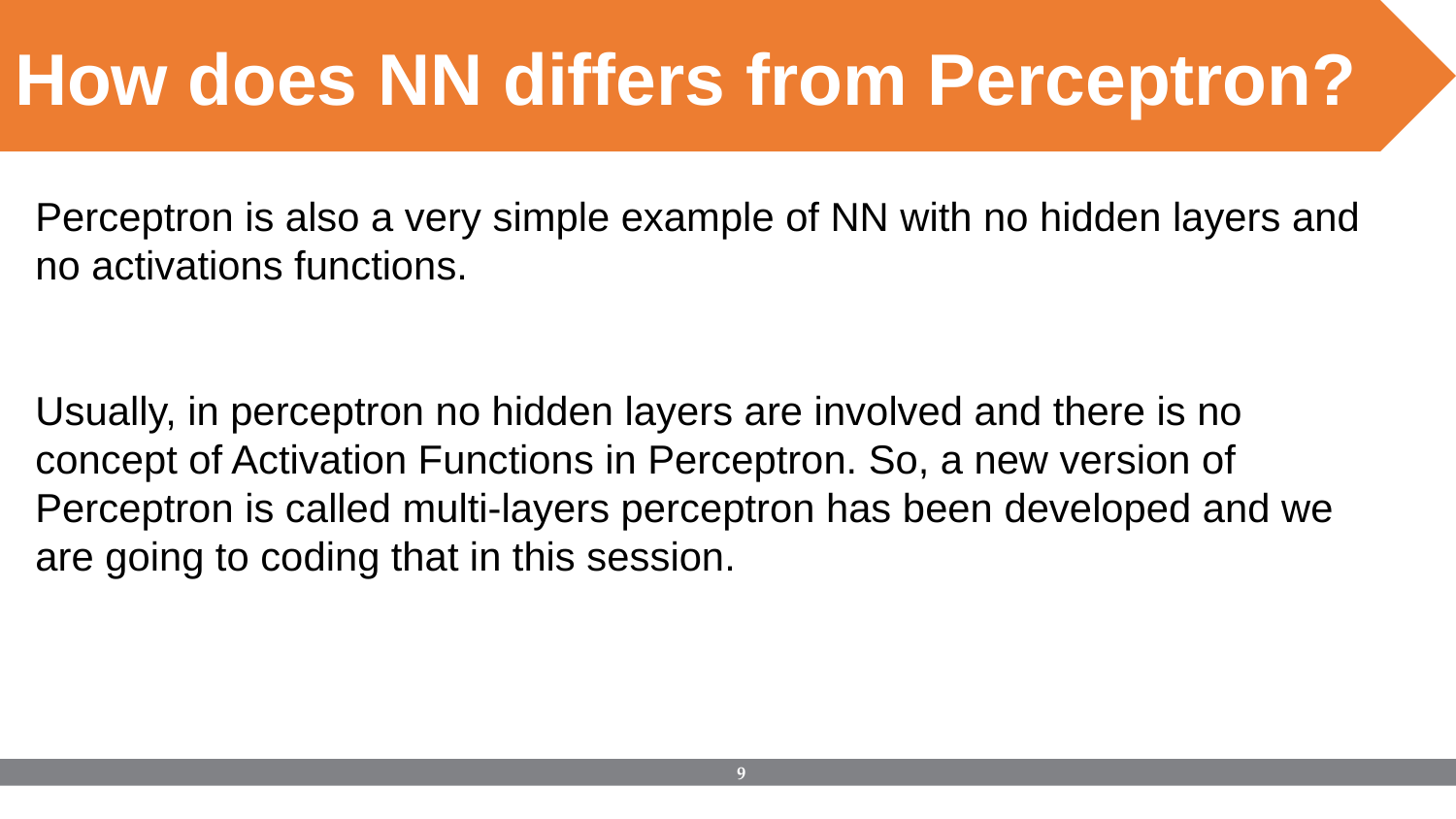

How does NN differs from Perceptron?
Perceptron is also a very simple example of NN with no hidden layers and no activations functions.

Usually, in perceptron no hidden layers are involved and there is no concept of Activation Functions in Perceptron. So, a new version of Perceptron is called multi-layers perceptron has been developed and we are going to coding that in this session.
9